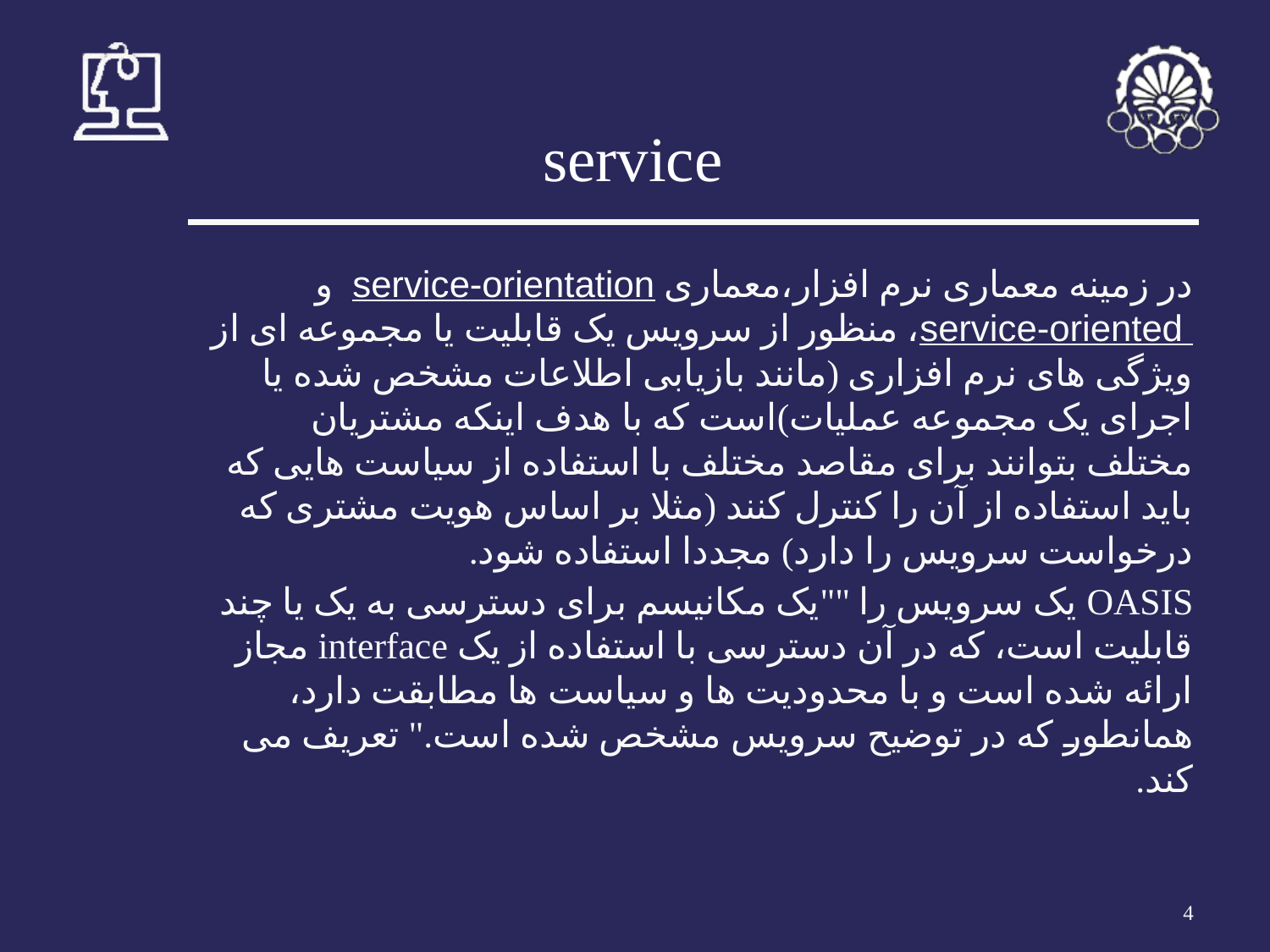

# service
در زمینه معماری نرم افزار،معماری service-orientation  و service-oriented ، منظور از سرویس یک قابلیت یا مجموعه ای از ویژگی های نرم افزاری (مانند بازیابی اطلاعات مشخص شده یا اجرای یک مجموعه عملیات)است که با هدف اینکه مشتریان مختلف بتوانند برای مقاصد مختلف با استفاده از سیاست هایی که باید استفاده از آن را کنترل کنند (مثلا بر اساس هویت مشتری که درخواست سرویس را دارد) مجددا استفاده شود.
OASIS یک سرویس را ""یک مکانیسم برای دسترسی به یک یا چند قابلیت است، که در آن دسترسی با استفاده از یک interface مجاز ارائه شده است و با محدودیت ها و سیاست ها مطابقت دارد، همانطور که در توضیح سرویس مشخص شده است." تعریف می کند.
4